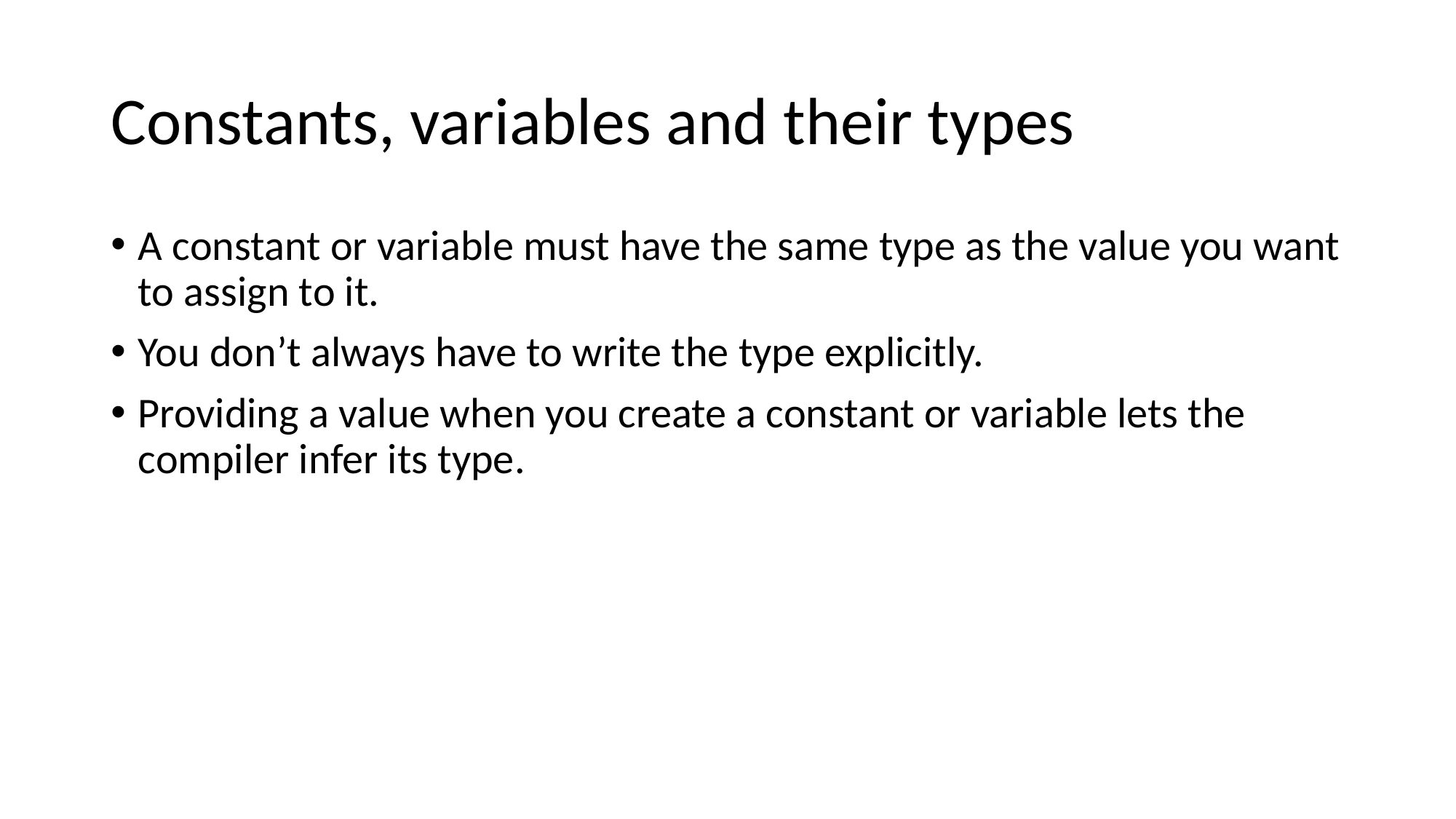

# Constants, variables and their types
A constant or variable must have the same type as the value you want to assign to it.
You don’t always have to write the type explicitly.
Providing a value when you create a constant or variable lets the compiler infer its type.